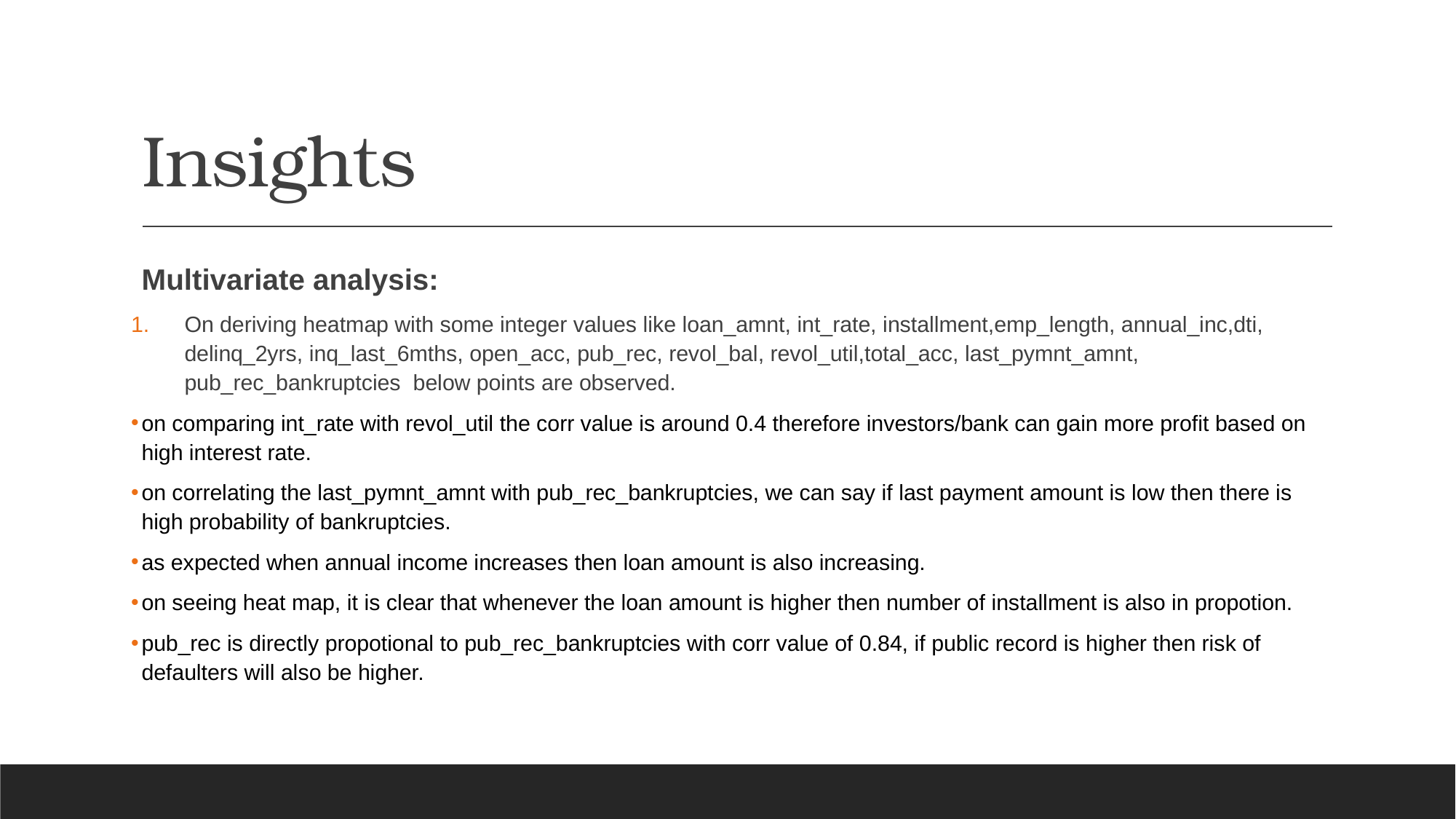

# Insights
Multivariate analysis:
On deriving heatmap with some integer values like loan_amnt, int_rate, installment,emp_length, annual_inc,dti, delinq_2yrs, inq_last_6mths, open_acc, pub_rec, revol_bal, revol_util,total_acc, last_pymnt_amnt, pub_rec_bankruptcies  below points are observed.
on comparing int_rate with revol_util the corr value is around 0.4 therefore investors/bank can gain more profit based on high interest rate.
on correlating the last_pymnt_amnt with pub_rec_bankruptcies, we can say if last payment amount is low then there is high probability of bankruptcies.
as expected when annual income increases then loan amount is also increasing.
on seeing heat map, it is clear that whenever the loan amount is higher then number of installment is also in propotion.
pub_rec is directly propotional to pub_rec_bankruptcies with corr value of 0.84, if public record is higher then risk of defaulters will also be higher.